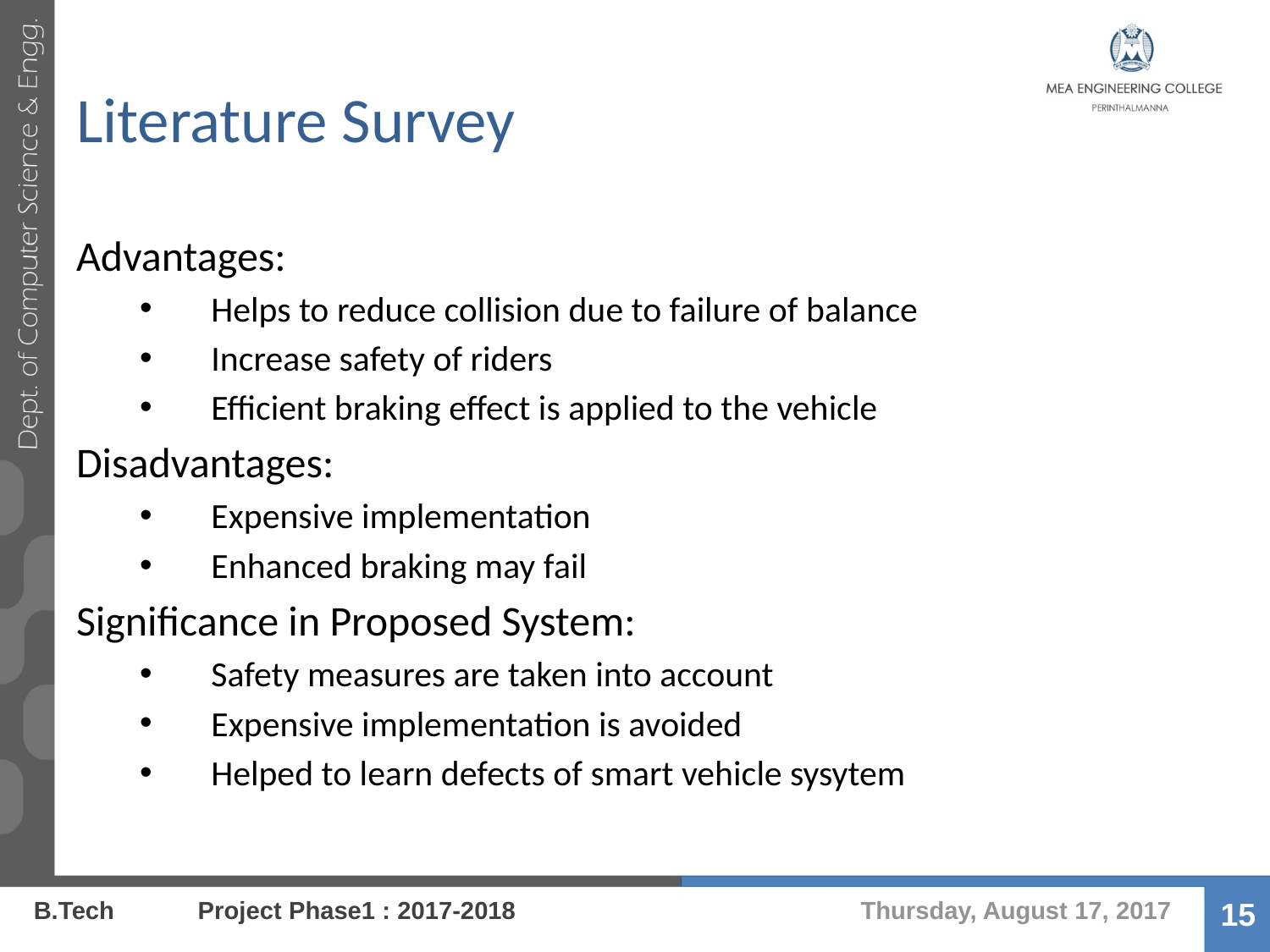

# Literature Survey
Advantages:
Helps to reduce collision due to failure of balance
Increase safety of riders
Efficient braking effect is applied to the vehicle
Disadvantages:
Expensive implementation
Enhanced braking may fail
Significance in Proposed System:
Safety measures are taken into account
Expensive implementation is avoided
Helped to learn defects of smart vehicle sysytem

Thursday, August 17, 2017
B.Tech            Project Phase1 : 2017-2018
15